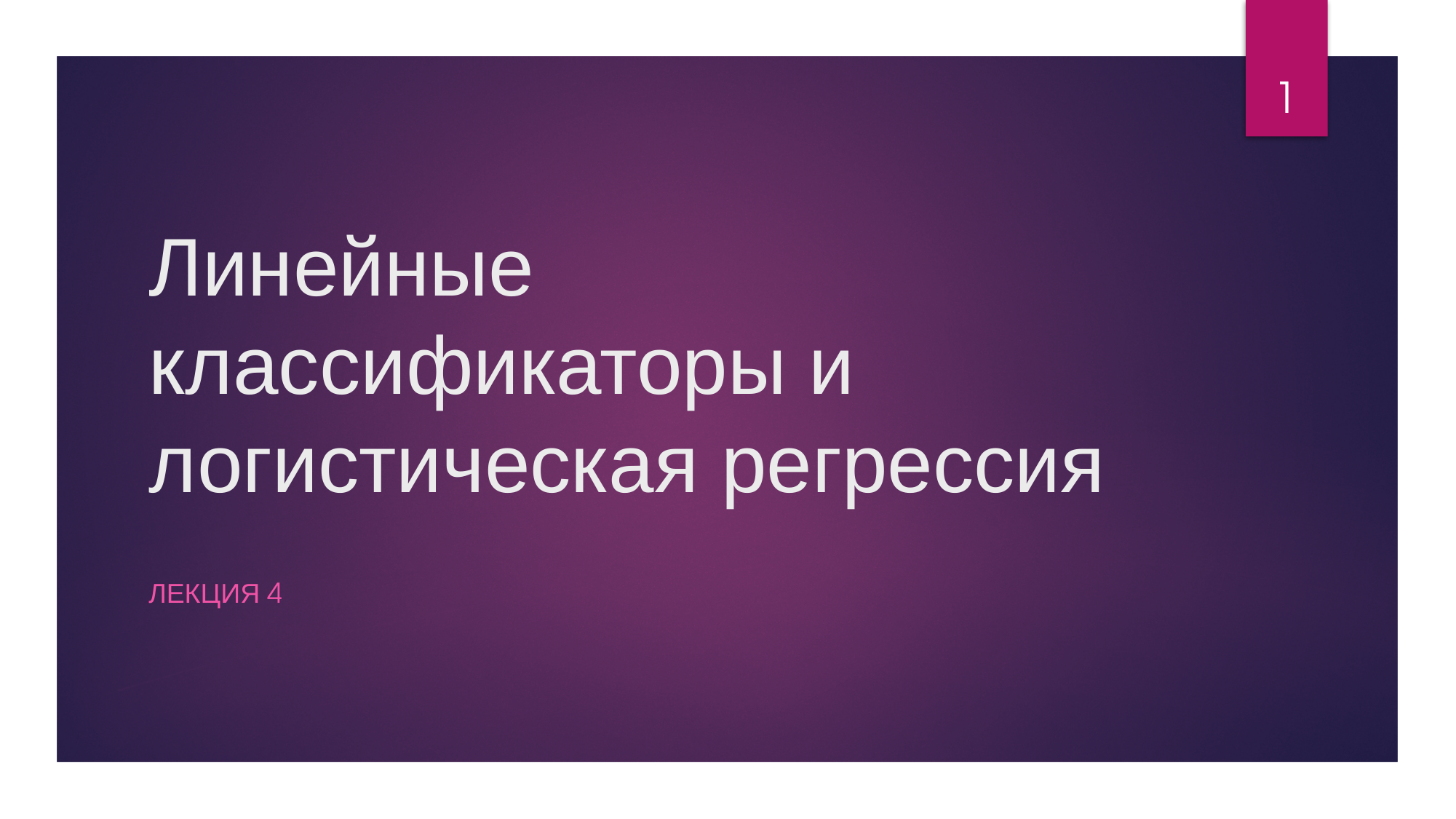

1
# Линейные классификаторы и логистическая регрессия
Лекция 4